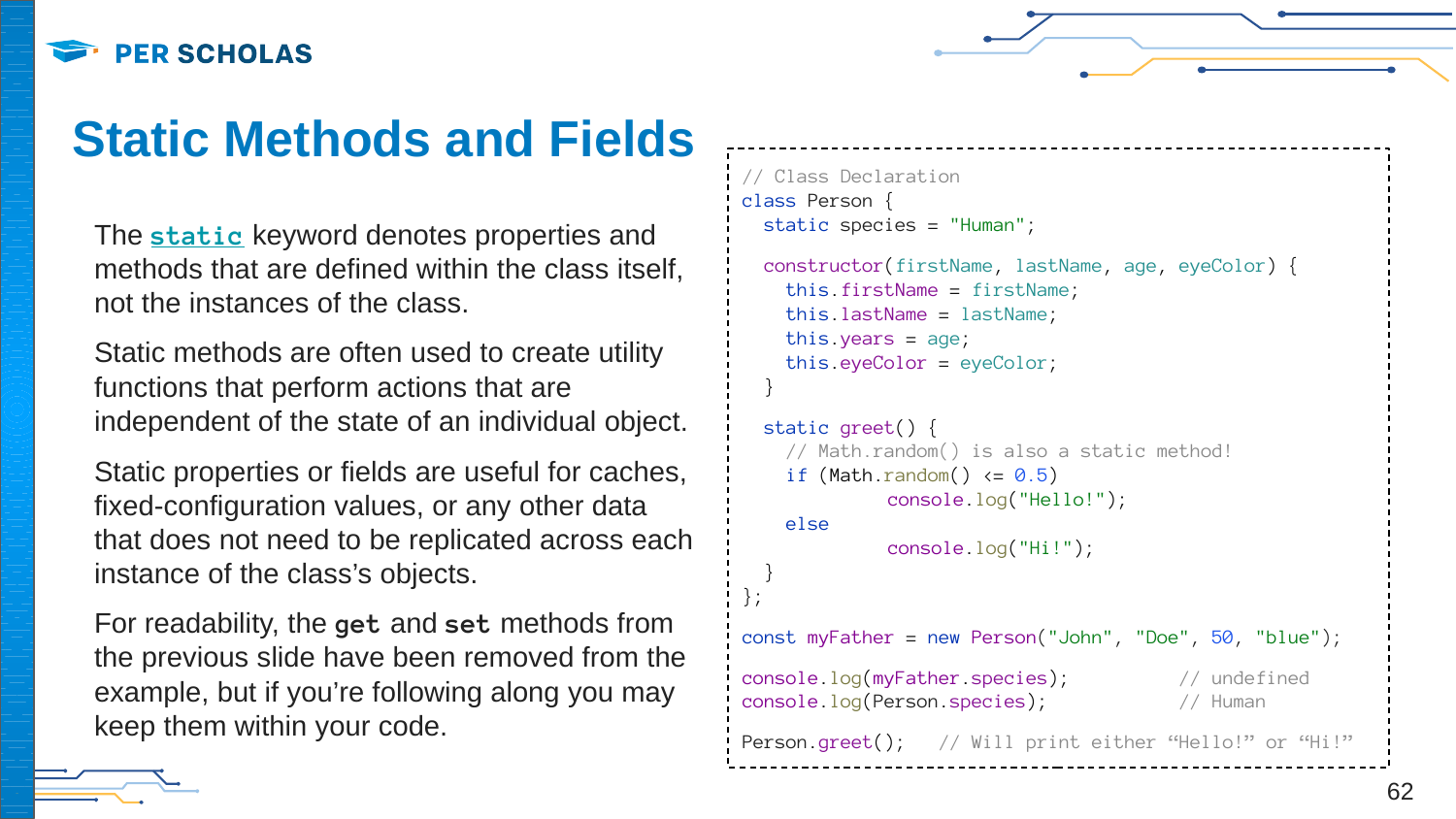

# Static Methods and Fields
// Class Declaration
class Person {
  static species = "Human";
  constructor(firstName, lastName, age, eyeColor) {
    this.firstName = firstName;
    this.lastName = lastName;
    this.years = age;
    this.eyeColor = eyeColor;
  }
  static greet() {
    // Math.random() is also a static method!
    if (Math.random() <= 0.5)
	console.log("Hello!");
    else
	console.log("Hi!");
  }
};
const myFather = new Person("John", "Doe", 50, "blue");
console.log(myFather.species);	// undefined
console.log(Person.species);	// Human
Person.greet();   // Will print either “Hello!” or “Hi!”
The static keyword denotes properties and methods that are defined within the class itself, not the instances of the class.
Static methods are often used to create utility functions that perform actions that are independent of the state of an individual object.
Static properties or fields are useful for caches, fixed-configuration values, or any other data that does not need to be replicated across each instance of the class’s objects.
For readability, the get and set methods from the previous slide have been removed from the example, but if you’re following along you may keep them within your code.
62